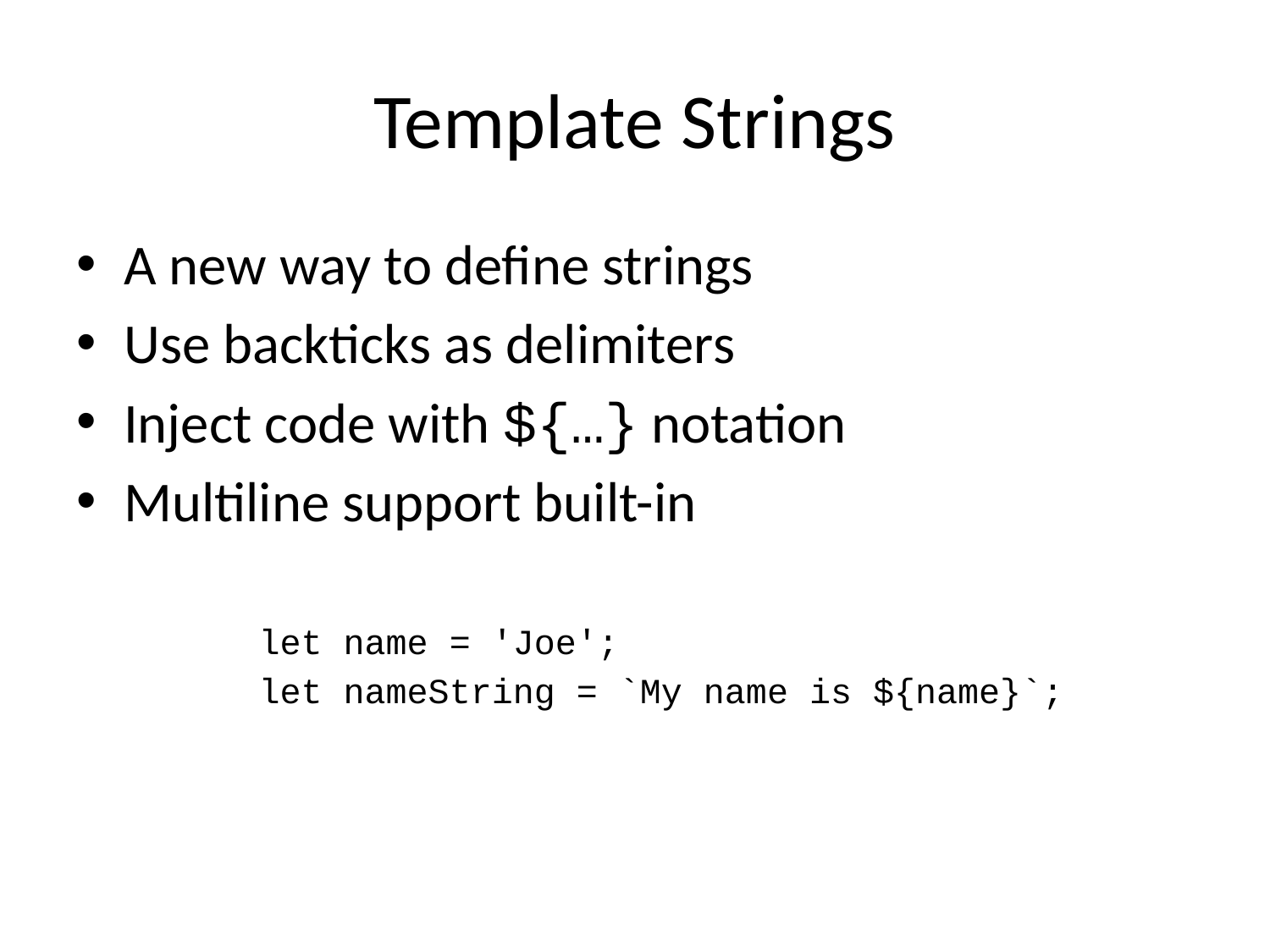

# Template Strings
A new way to define strings
Use backticks as delimiters
Inject code with ${…} notation
Multiline support built-in

let name = 'Joe';
let nameString = `My name is ${name}`;